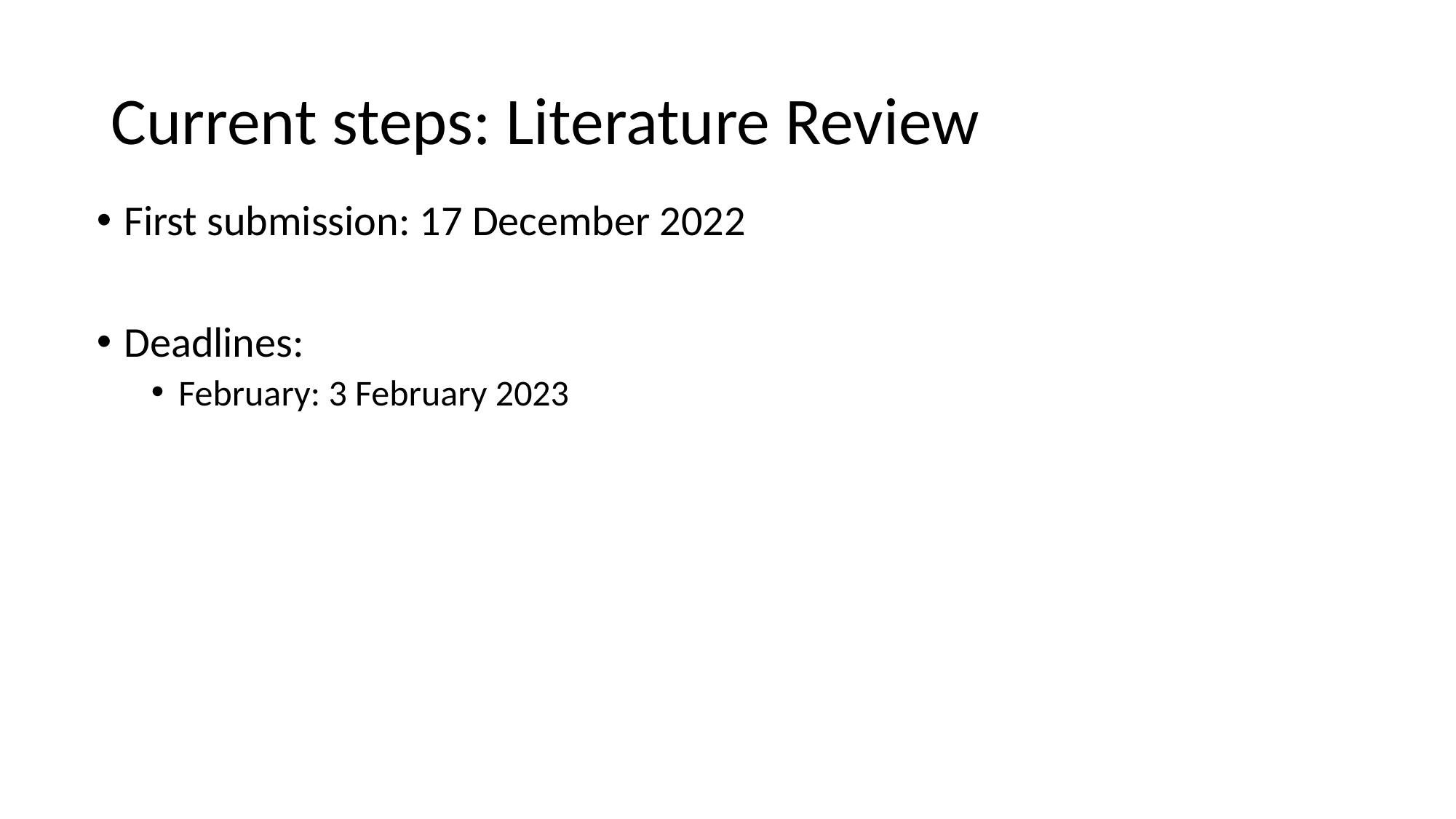

# Current steps: Literature Review
First submission: 17 December 2022

Deadlines:
February: 3 February 2023